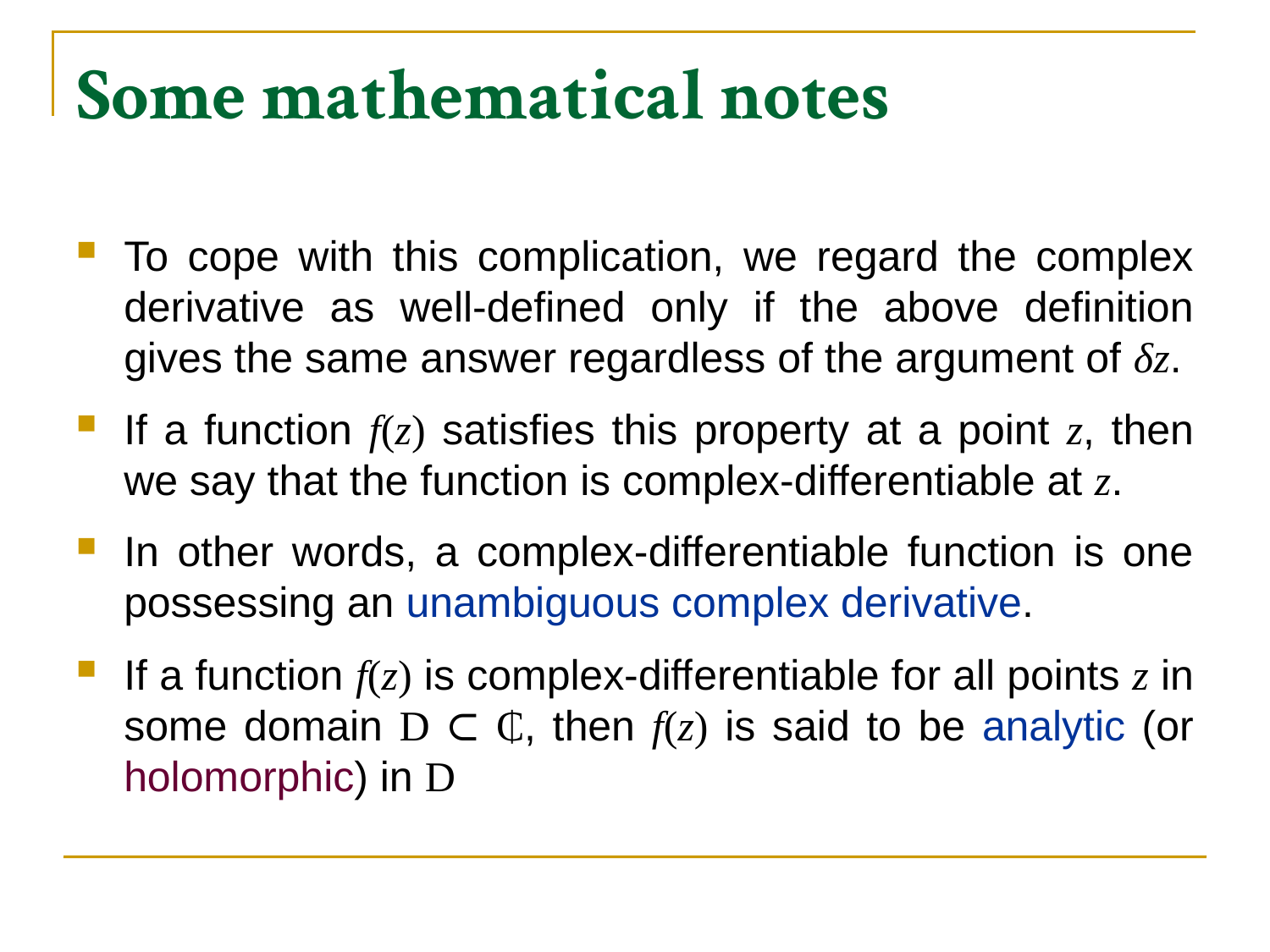

# Some mathematical notes
To cope with this complication, we regard the complex derivative as well-deﬁned only if the above deﬁnition gives the same answer regardless of the argument of δz.
If a function f(z) satisﬁes this property at a point z, then we say that the function is complex-diﬀerentiable at z.
In other words, a complex-diﬀerentiable function is one possessing an unambiguous complex derivative.
If a function f(z) is complex-diﬀerentiable for all points z in some domain D ⊂ ₵, then f(z) is said to be analytic (or holomorphic) in D